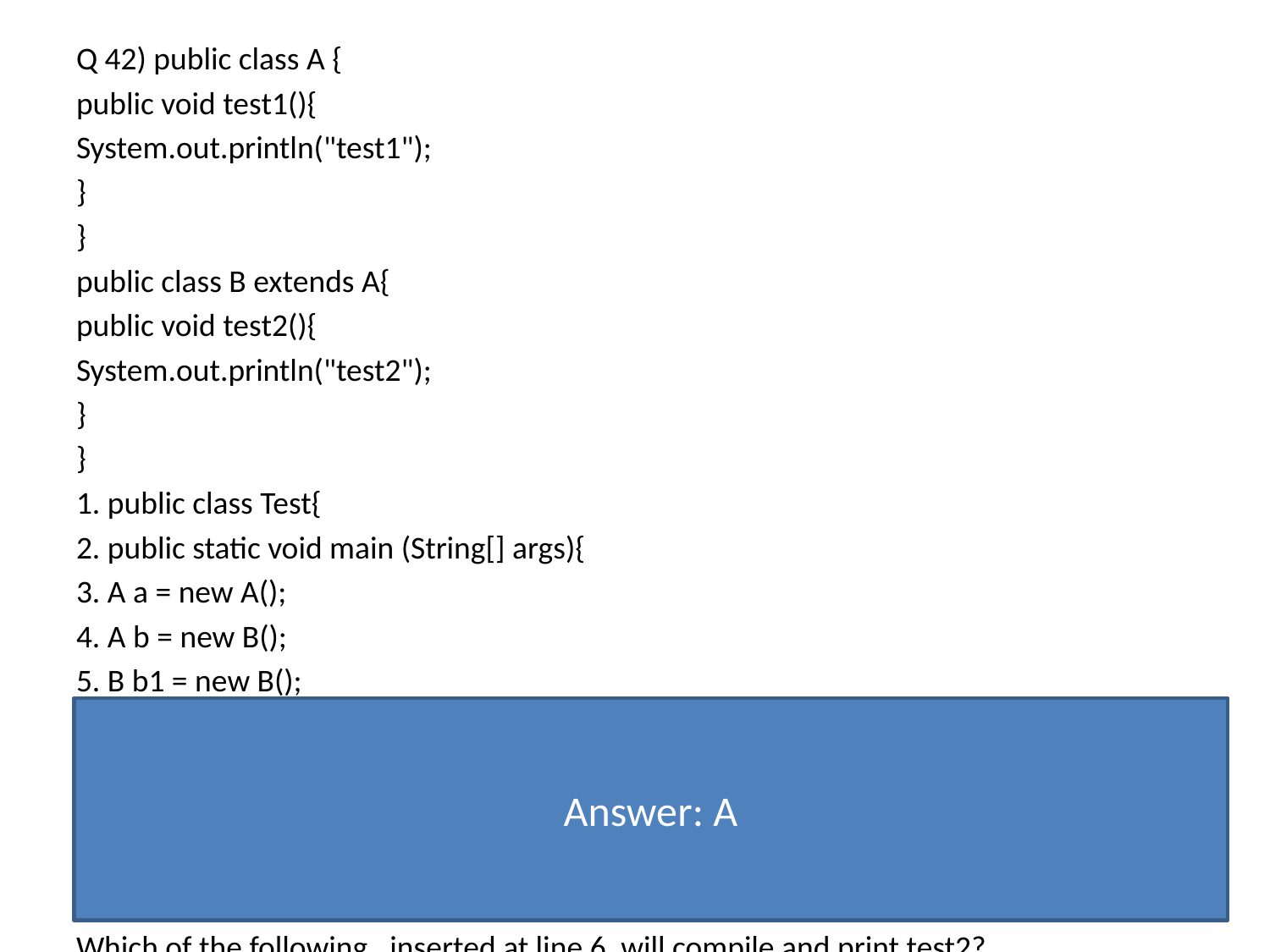

Q 42) public class A {
public void test1(){
System.out.println("test1");
}
}
public class B extends A{
public void test2(){
System.out.println("test2");
}
}
1. public class Test{
2. public static void main (String[] args){
3. A a = new A();
4. A b = new B();
5. B b1 = new B();
6. // insert code here
7. }
8. }

Which of the following , inserted at line 6, will compile and print test2?

A.((B)b).test2();
B.(B)b.test2();
C.b.test2();
D.a.test2();
Answer: A